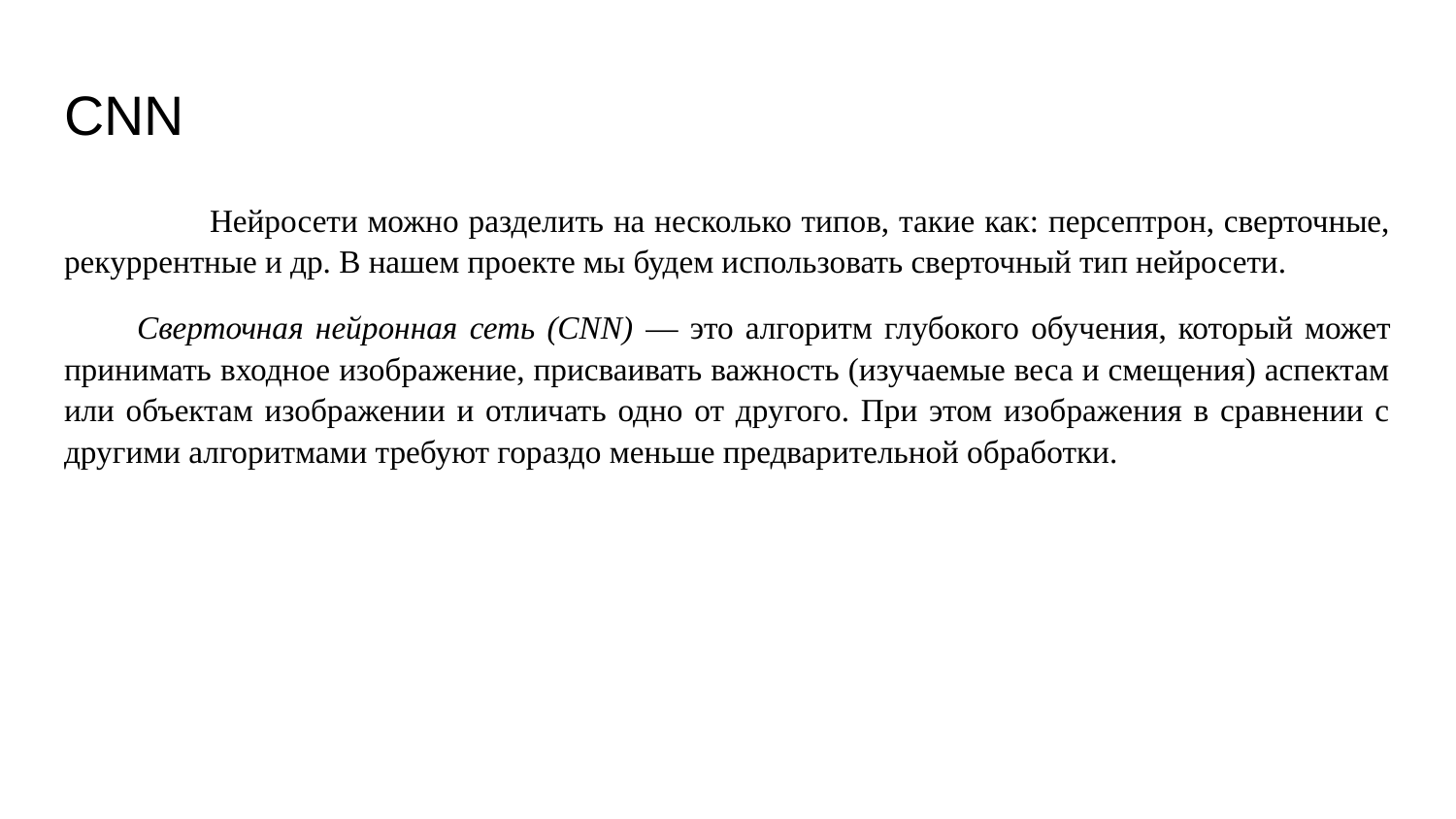

# CNN
	Нейросети можно разделить на несколько типов, такие как: персептрон, сверточные, рекуррентные и др. В нашем проекте мы будем использовать сверточный тип нейросети.
Сверточная нейронная сеть (CNN) — это алгоритм глубокого обучения, который может принимать входное изображение, присваивать важность (изучаемые веса и смещения) аспектам или объектам изображении и отличать одно от другого. При этом изображения в сравнении с другими алгоритмами требуют гораздо меньше предварительной обработки.